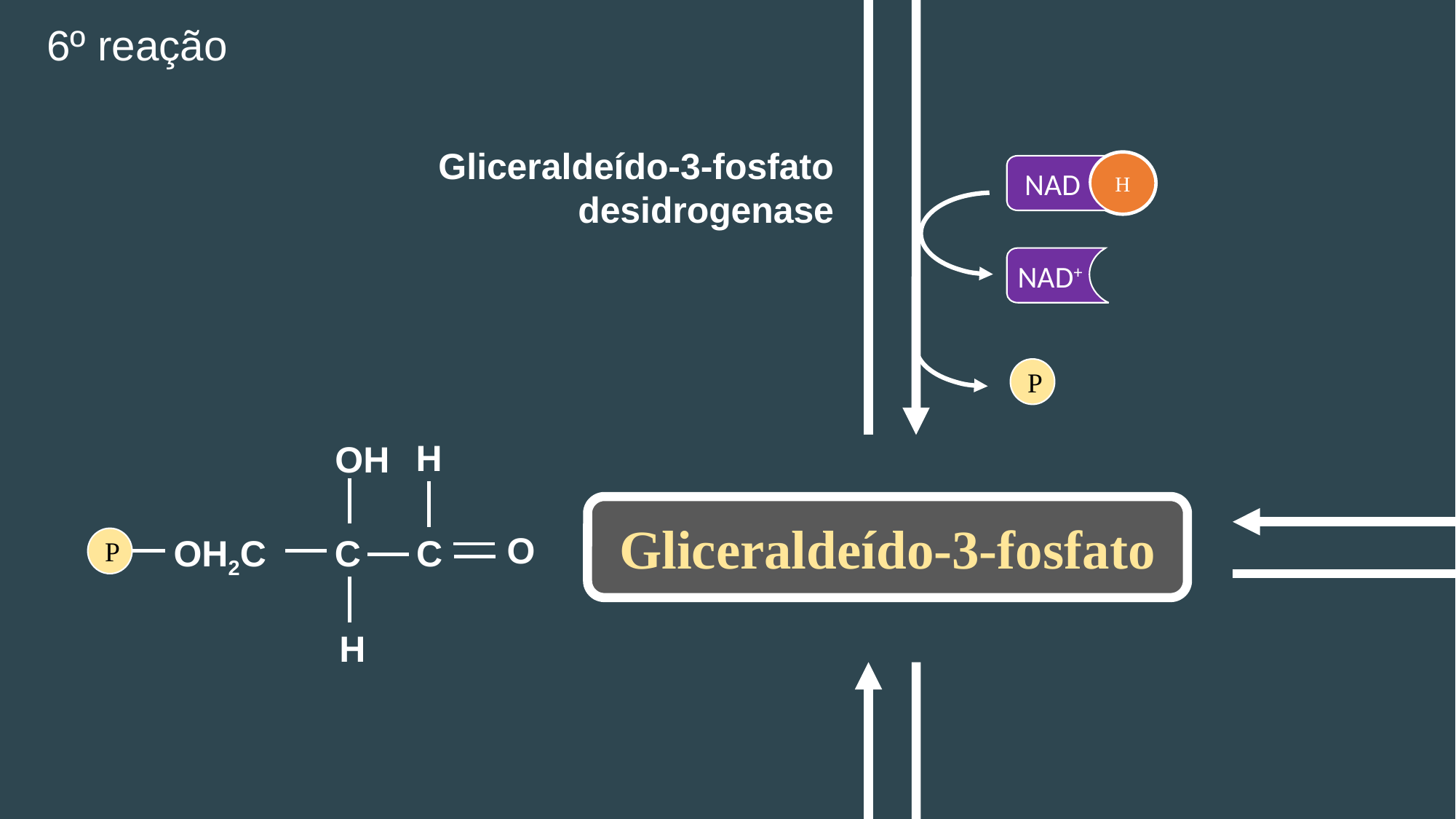

6º reação
Gliceraldeído-3-fosfato desidrogenase
H
 NAD

NAD+

P
H
OH
Gliceraldeído-3-fosfato
O
OH2C
C
C
P
H